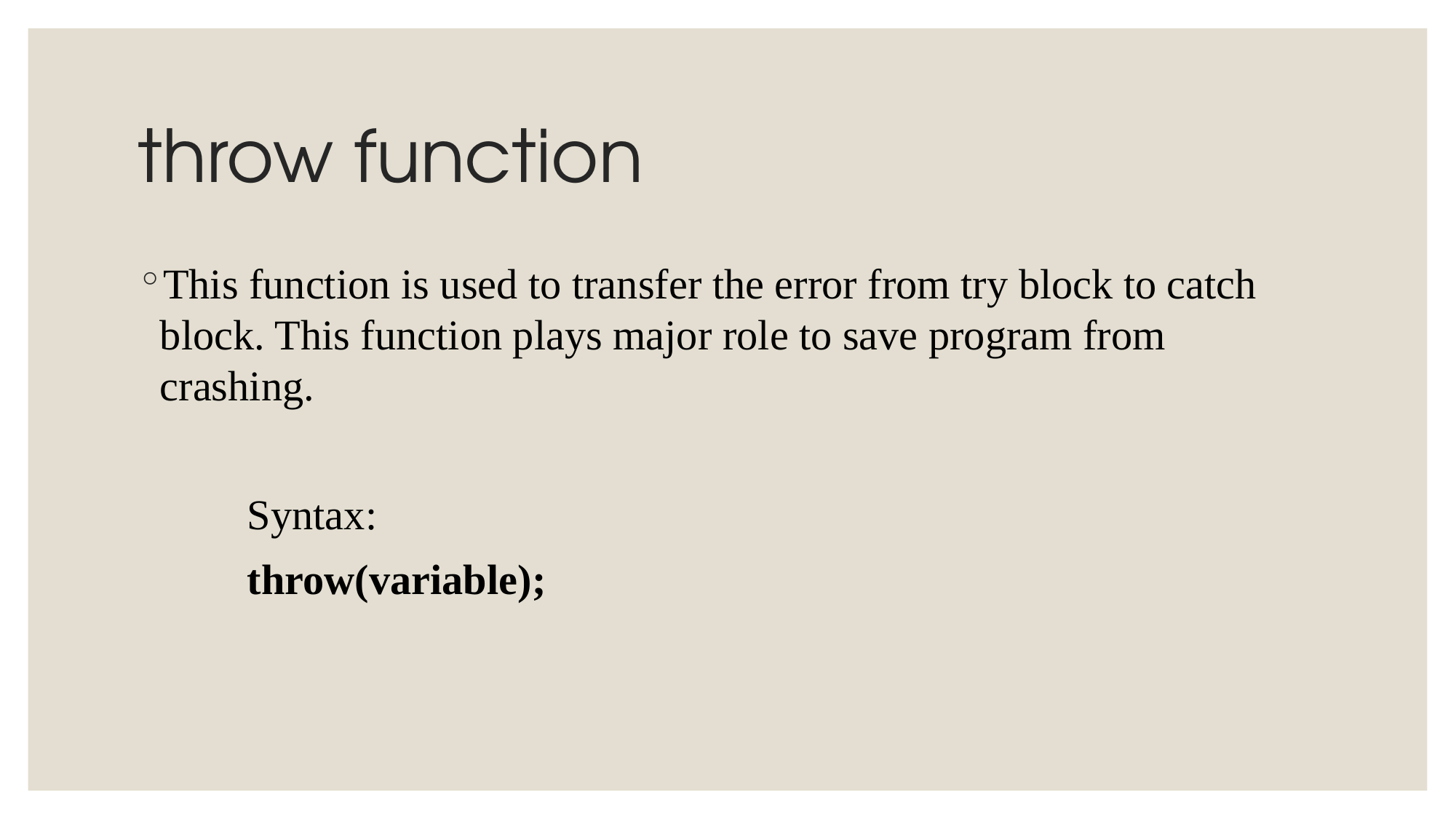

# throw function
This function is used to transfer the error from try block to catch block. This function plays major role to save program from crashing.

	Syntax:
	throw(variable);